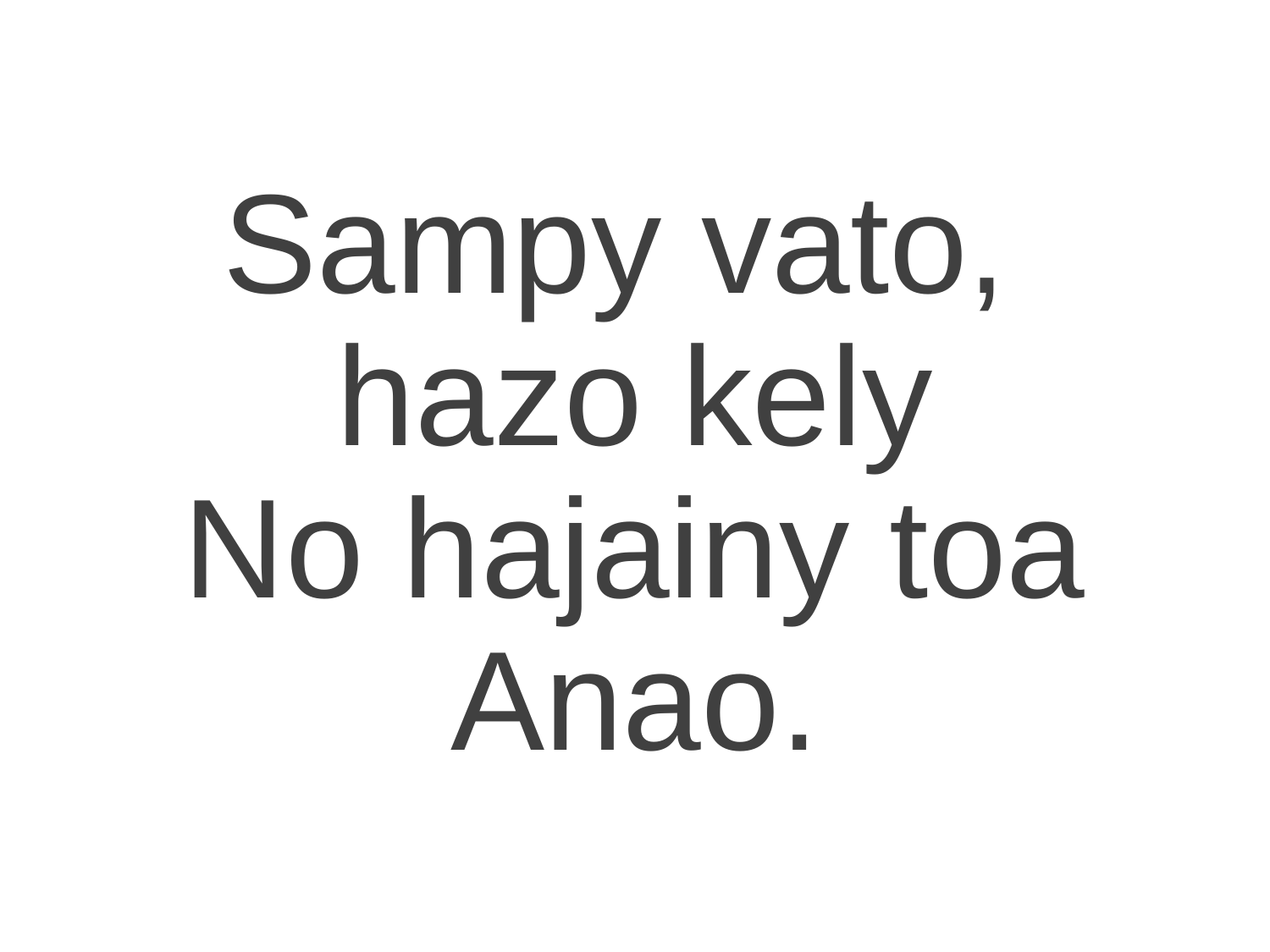

Sampy vato,
hazo kely
No hajainy toa Anao.